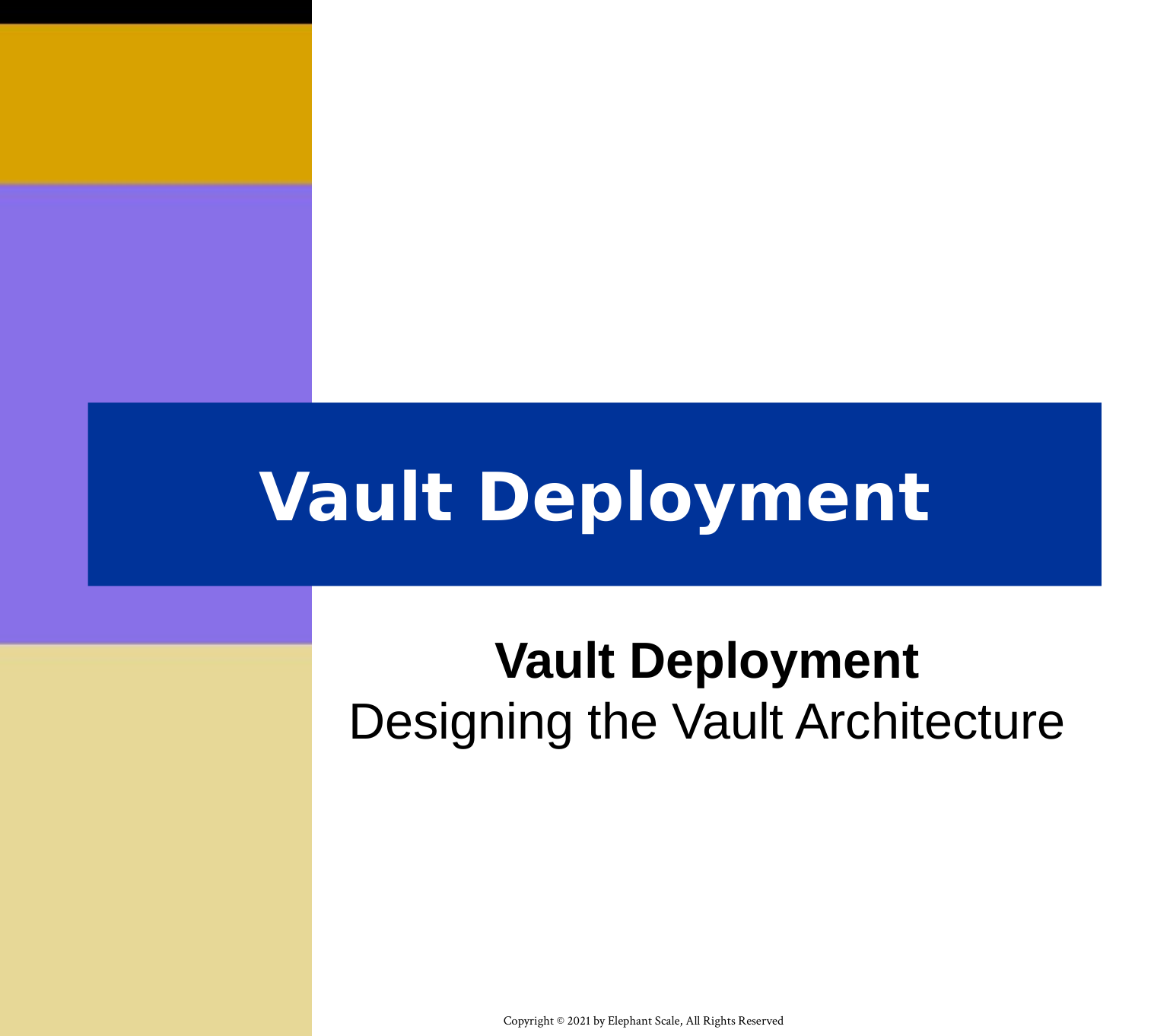

# Vault Deployment
Vault Deployment
Designing the Vault Architecture

Copyright © 2021 by Elephant Scale, All Rights Reserved